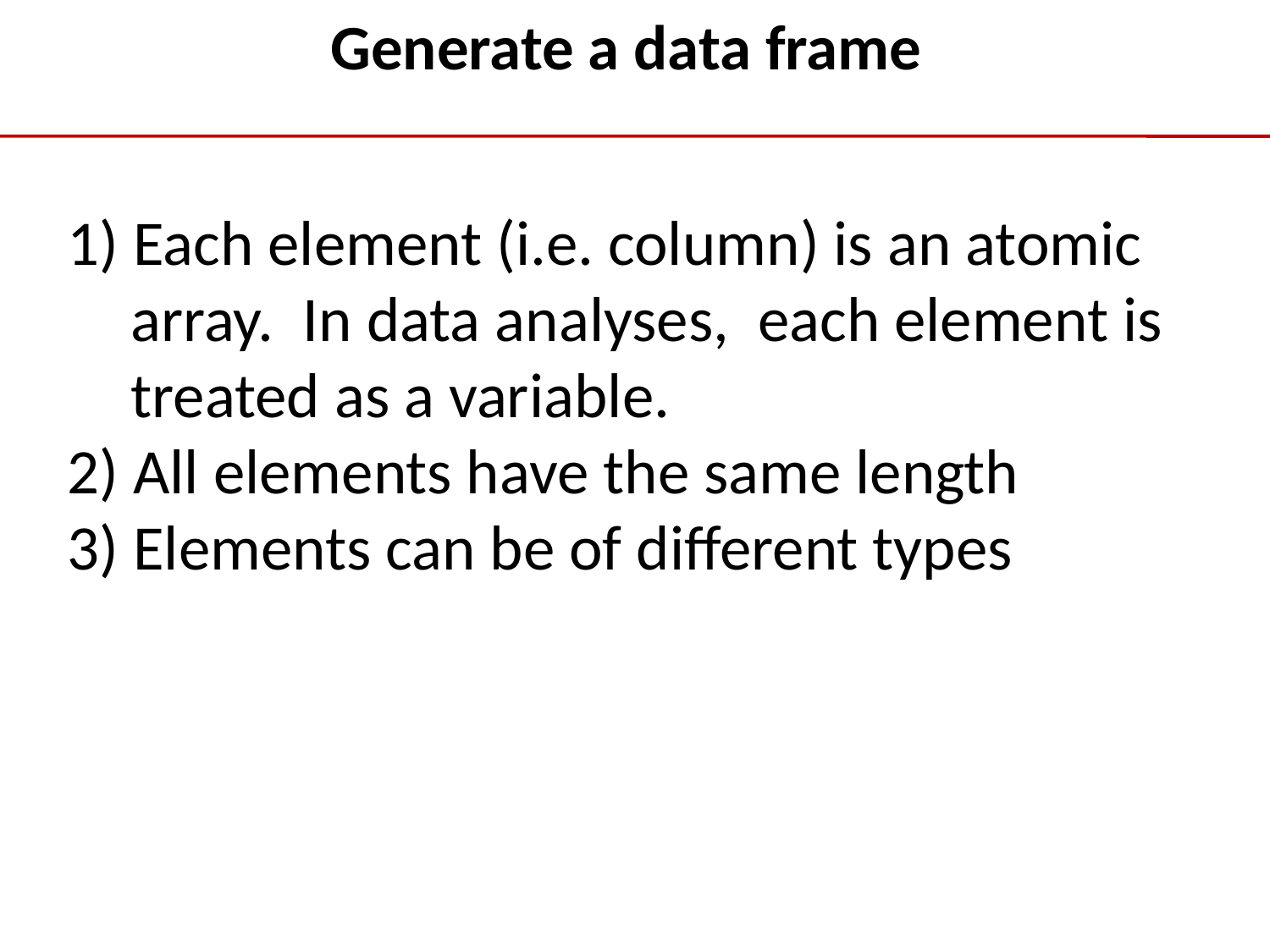

Generate a data frame

1) Each element (i.e. column) is an atomic array.  In data analyses,  each element is treated as a variable.
2) All elements have the same length
3) Elements can be of different types